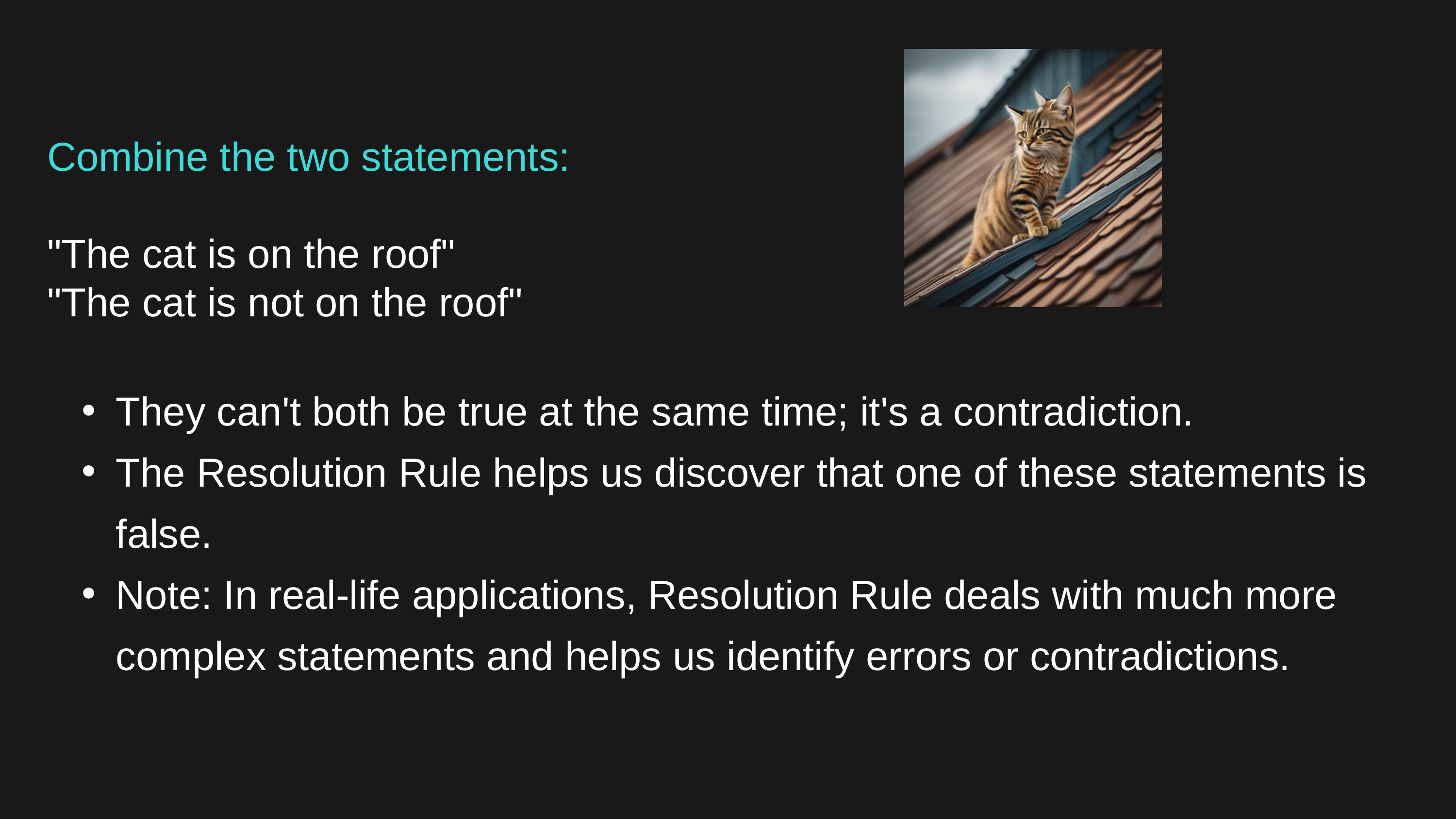

Combine the two statements:

"The cat is on the roof"
"The cat is not on the roof"

They can't both be true at the same time; it's a contradiction.
The Resolution Rule helps us discover that one of these statements is false.
Note: In real-life applications, Resolution Rule deals with much more complex statements and helps us identify errors or contradictions.